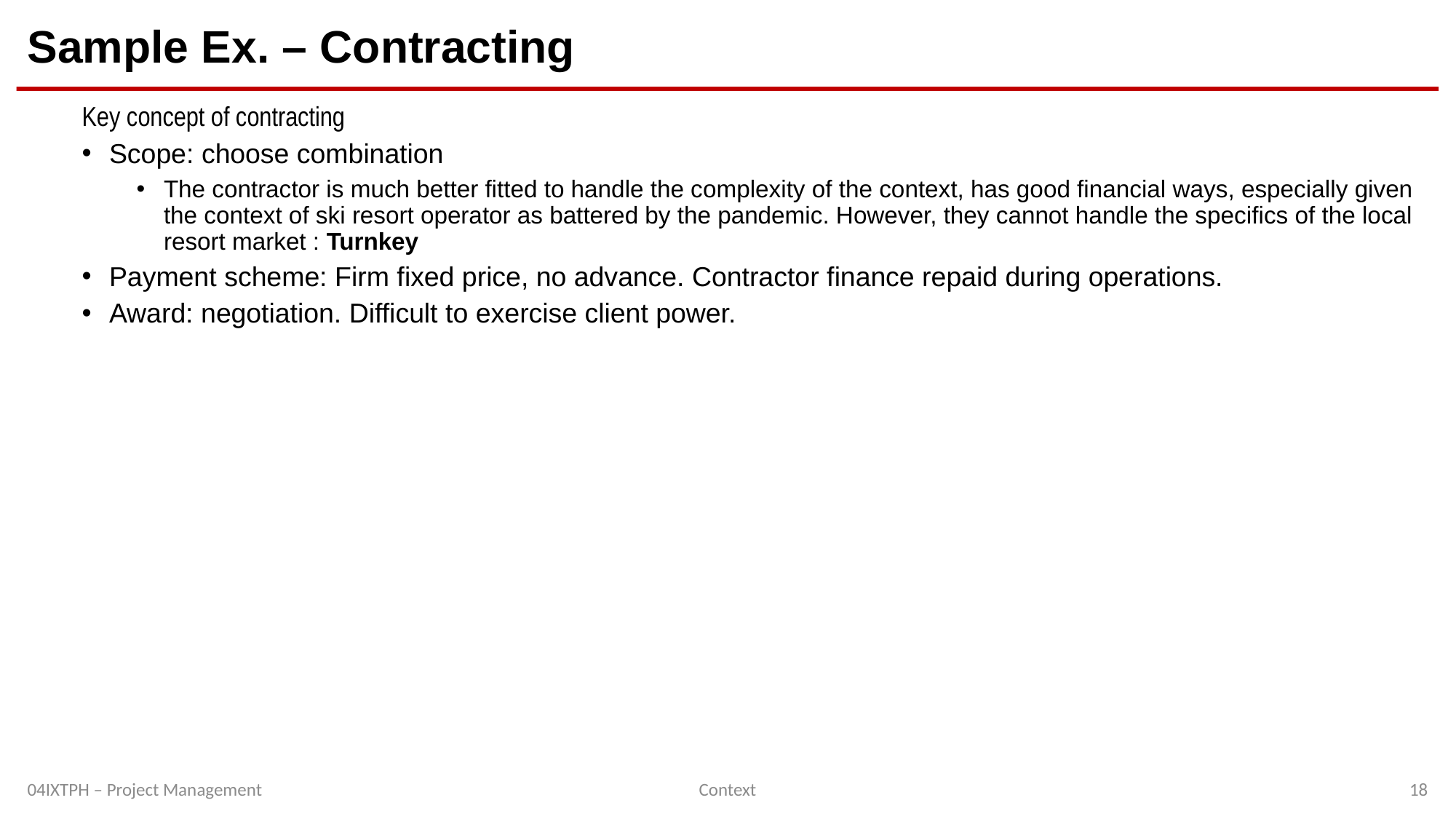

# Sample Ex. – Contracting
Key concept of contracting
Scope: choose combination
The contractor is much better fitted to handle the complexity of the context, has good financial ways, especially given the context of ski resort operator as battered by the pandemic. However, they cannot handle the specifics of the local resort market : Turnkey
Payment scheme: Firm fixed price, no advance. Contractor finance repaid during operations.
Award: negotiation. Difficult to exercise client power.

04IXTPH – Project Management
Context
18